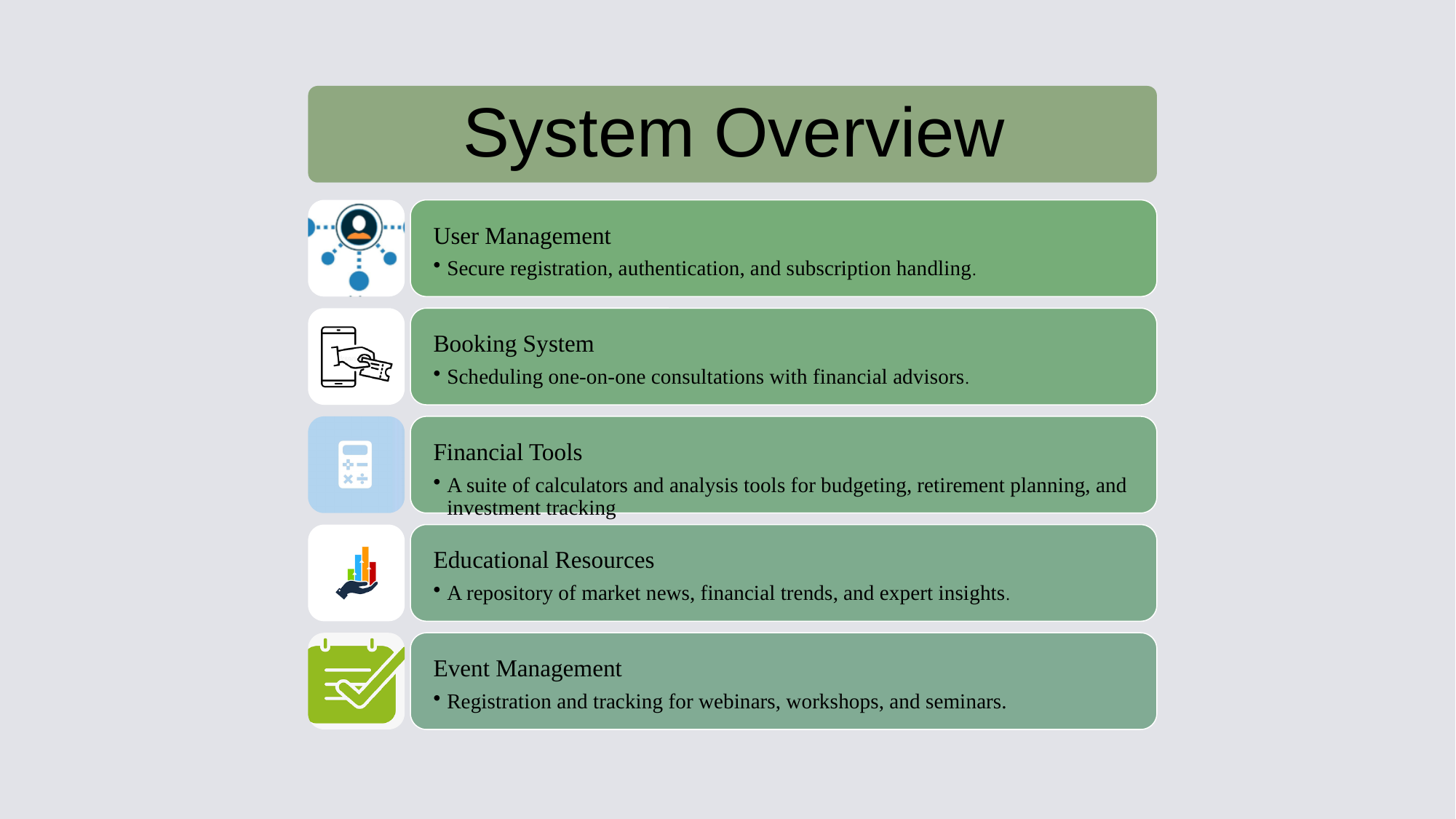

System Overview
User Management
Secure registration, authentication, and subscription handling.
Booking System
Scheduling one-on-one consultations with financial advisors.
Financial Tools
A suite of calculators and analysis tools for budgeting, retirement planning, and investment tracking
Educational Resources
A repository of market news, financial trends, and expert insights.
Event Management
Registration and tracking for webinars, workshops, and seminars.